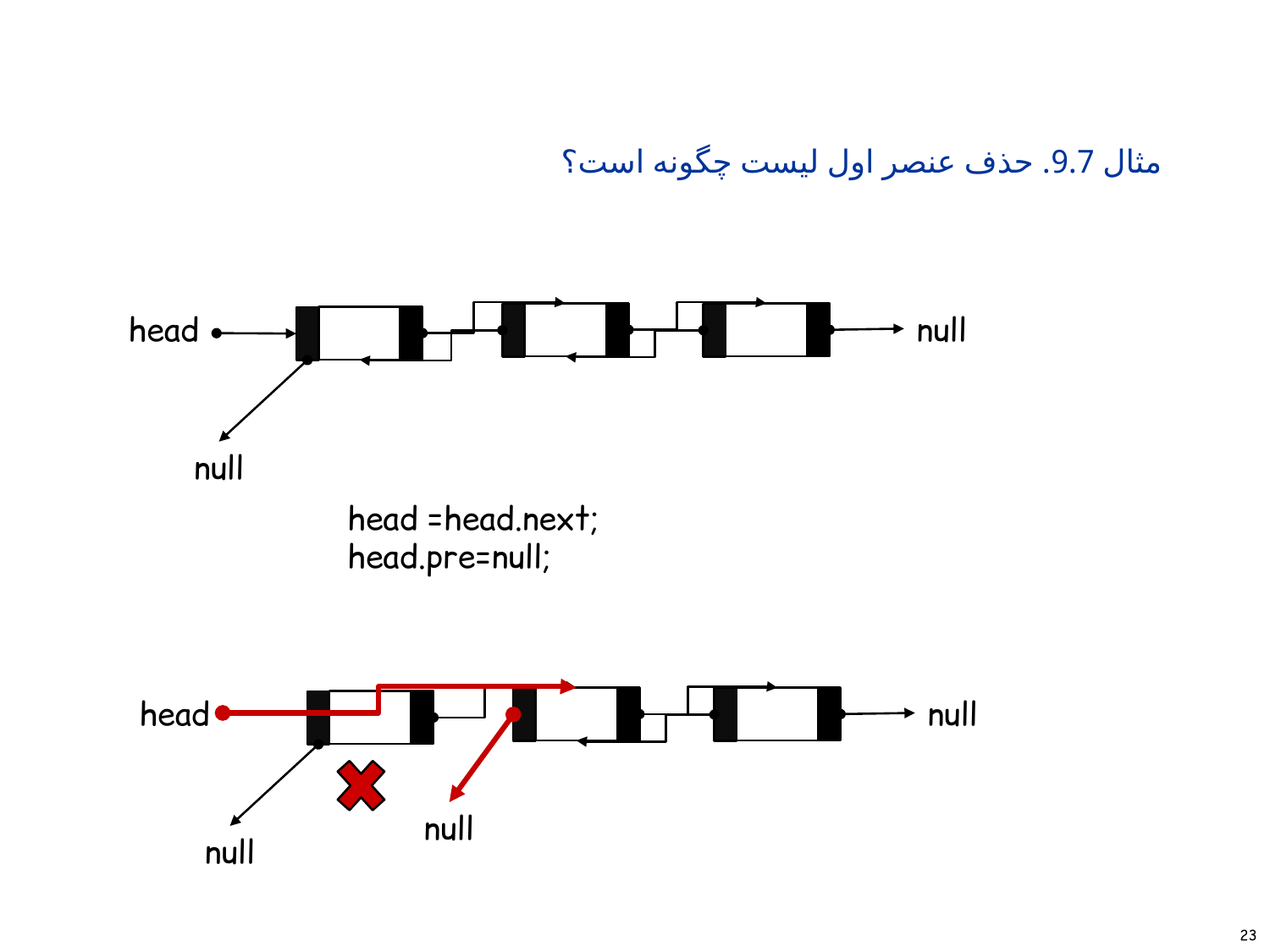

#
مثال 9.7. حذف عنصر اول لیست چگونه است؟

head

null

null
head =head.next;
head.pre=null;
head

null

null
null
23